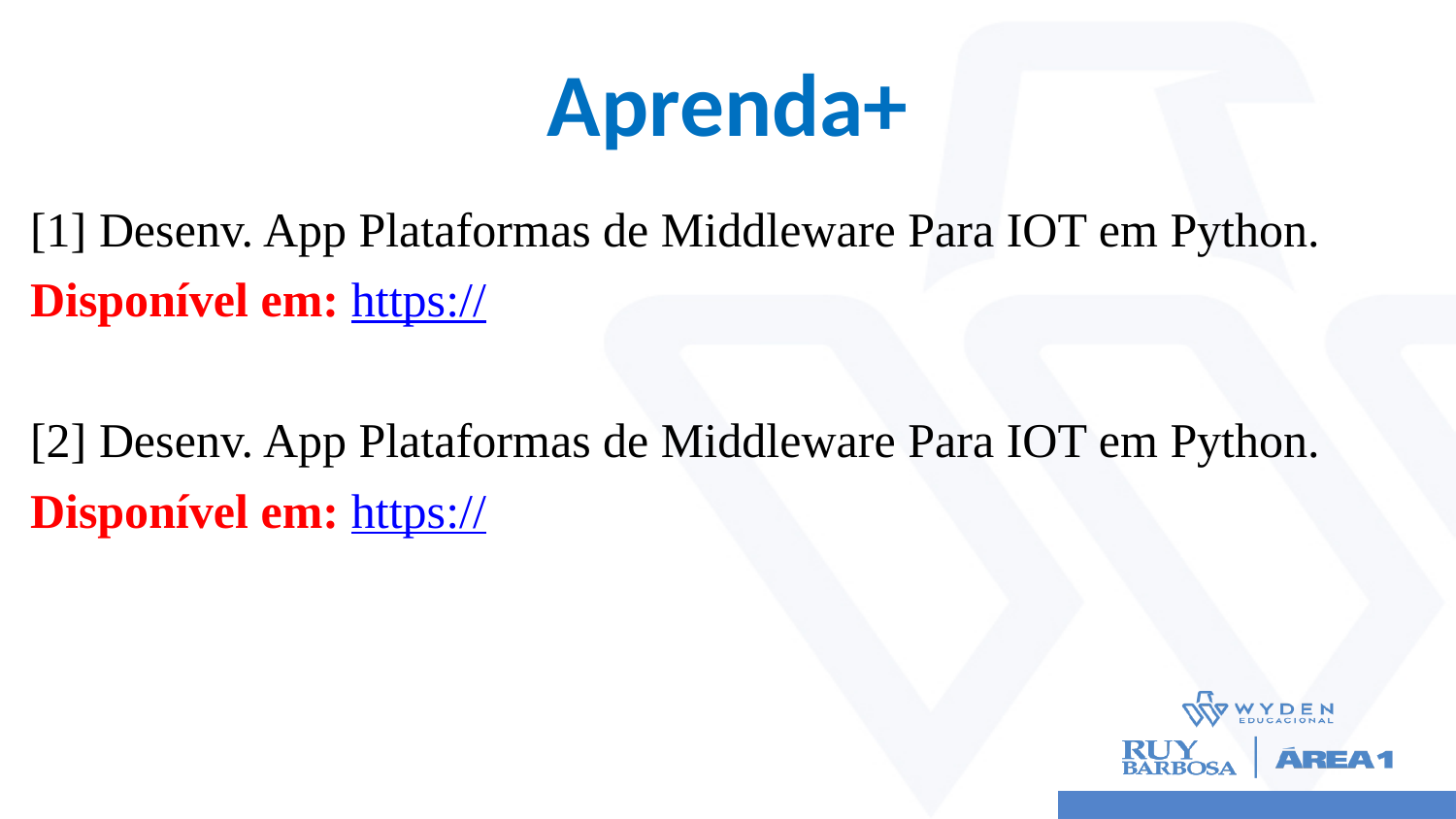

# Aprenda+
[1] Desenv. App Plataformas de Middleware Para IOT em Python.
Disponível em: https://

[2] Desenv. App Plataformas de Middleware Para IOT em Python.
Disponível em: https://